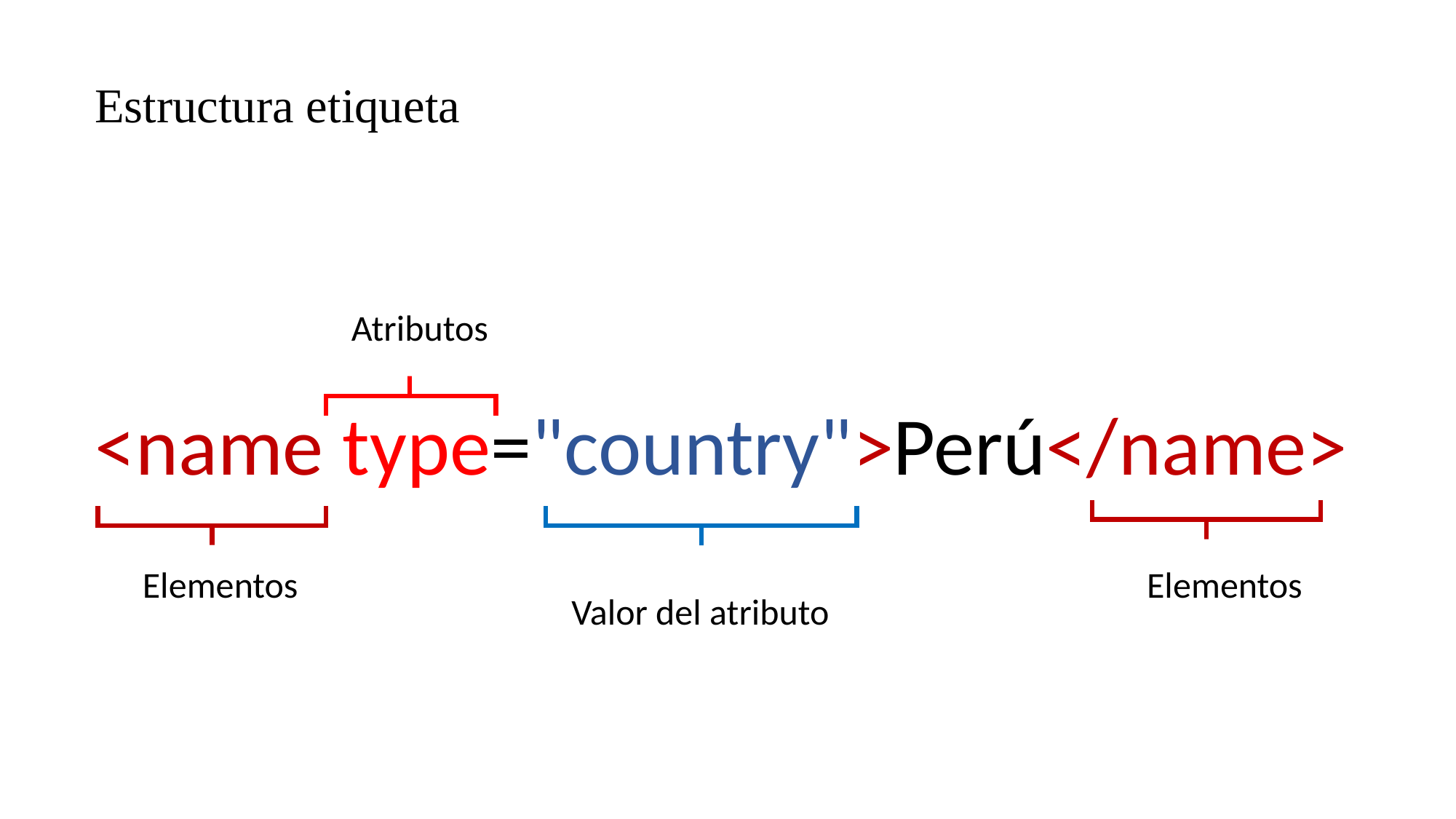

Estructura etiqueta
Atributos

<name type="country">Perú</name>

Elementos
Elementos
Valor del atributo